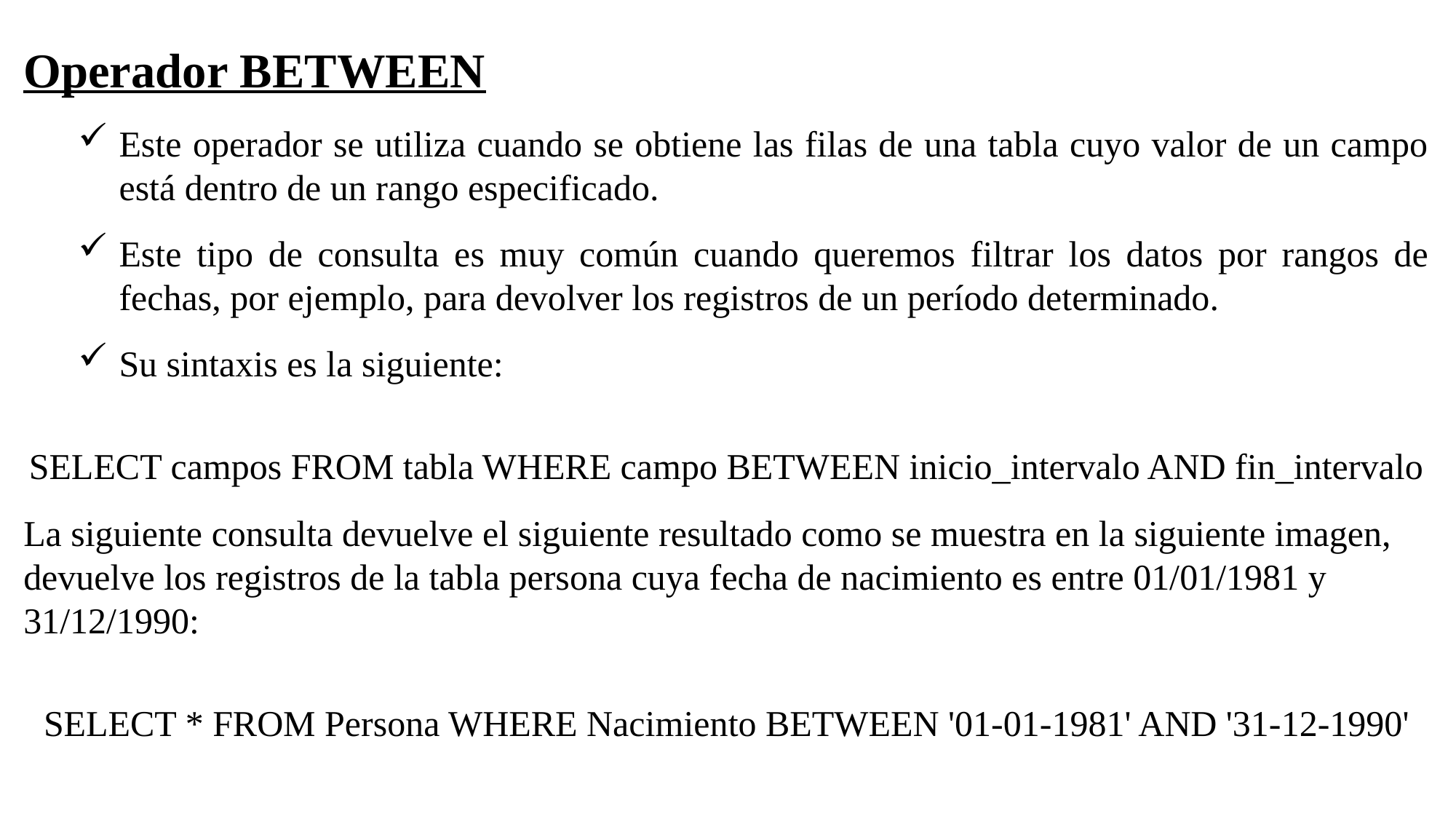

Operador BETWEEN
Este operador se utiliza cuando se obtiene las filas de una tabla cuyo valor de un campo está dentro de un rango especificado.
Este tipo de consulta es muy común cuando queremos filtrar los datos por rangos de fechas, por ejemplo, para devolver los registros de un período determinado.
Su sintaxis es la siguiente:

SELECT campos FROM tabla WHERE campo BETWEEN inicio_intervalo AND fin_intervalo
La siguiente consulta devuelve el siguiente resultado como se muestra en la siguiente imagen, devuelve los registros de la tabla persona cuya fecha de nacimiento es entre 01/01/1981 y 31/12/1990:

SELECT * FROM Persona WHERE Nacimiento BETWEEN '01-01-1981' AND '31-12-1990'